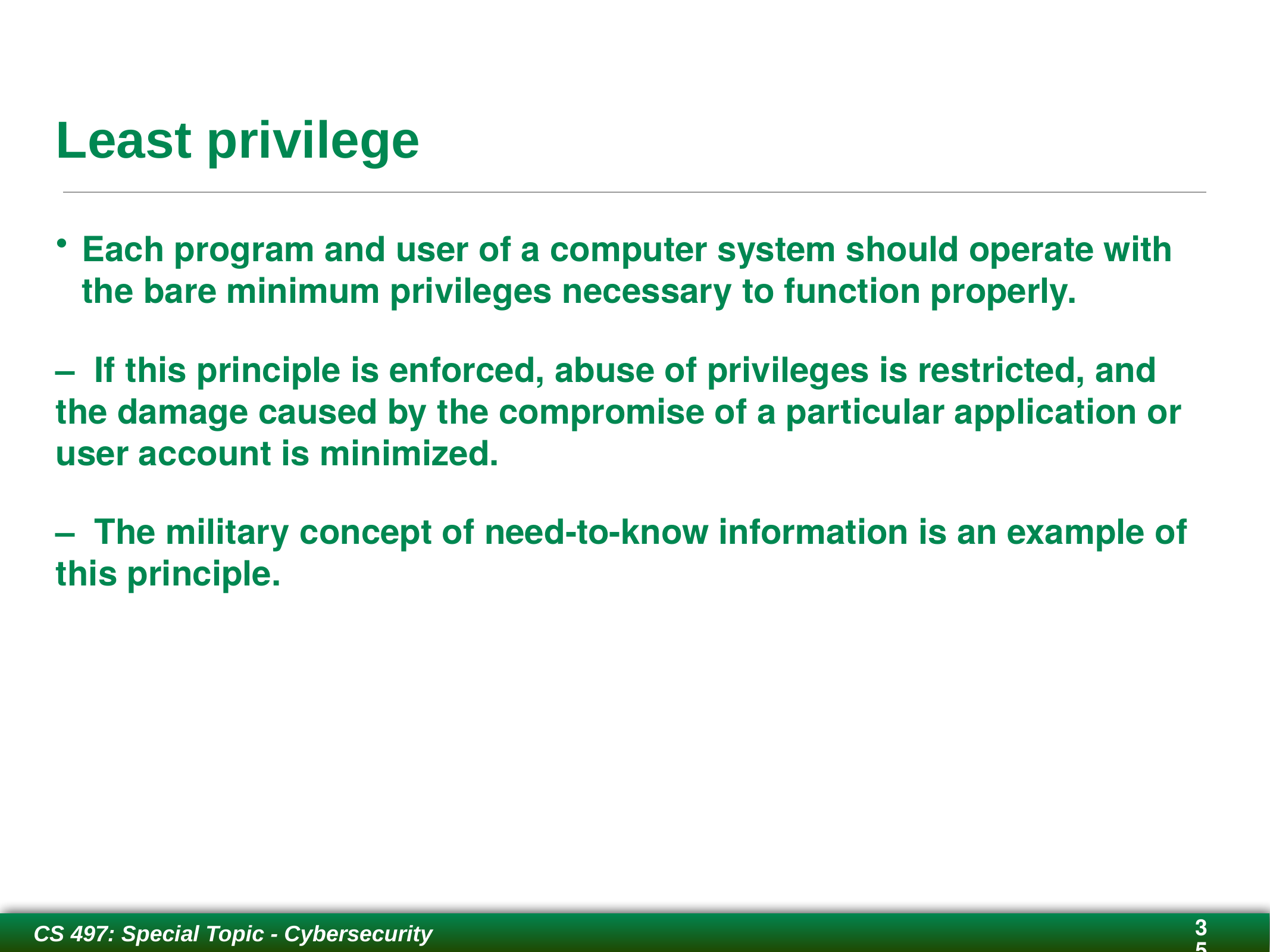

# Least privilege
Each program and user of a computer system should operate with the bare minimum privileges necessary to function properly.
–  If this principle is enforced, abuse of privileges is restricted, and the damage caused by the compromise of a particular application or user account is minimized.
–  The military concept of need-to-know information is an example of this principle.
35